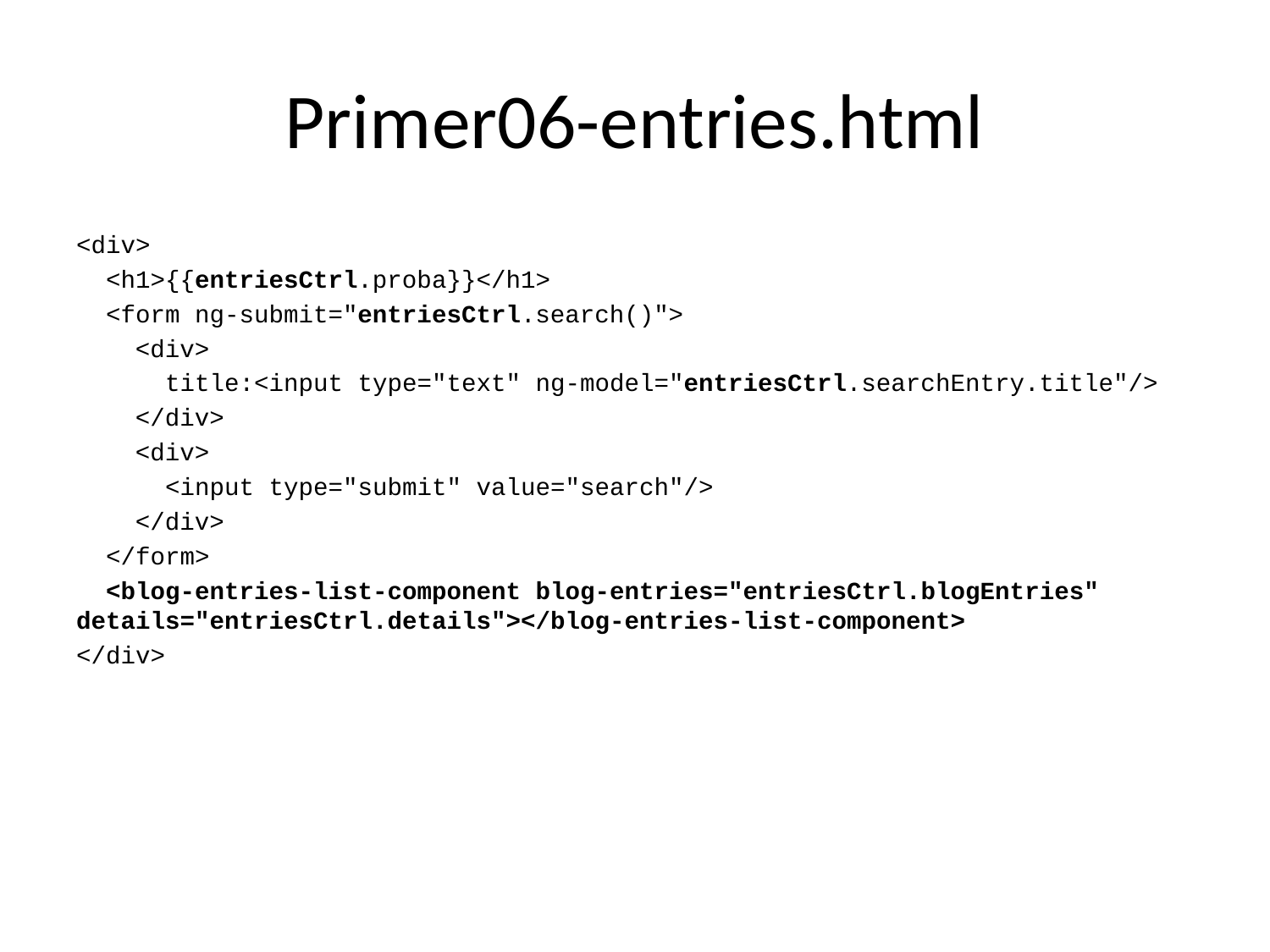

# Primer06-entries.html
<div>
  <h1>{{entriesCtrl.proba}}</h1>
  <form ng-submit="entriesCtrl.search()">
    <div>
      title:<input type="text" ng-model="entriesCtrl.searchEntry.title"/>
    </div>
    <div>
      <input type="submit" value="search"/>
    </div>
  </form>
  <blog-entries-list-component blog-entries="entriesCtrl.blogEntries" details="entriesCtrl.details"></blog-entries-list-component>
</div>